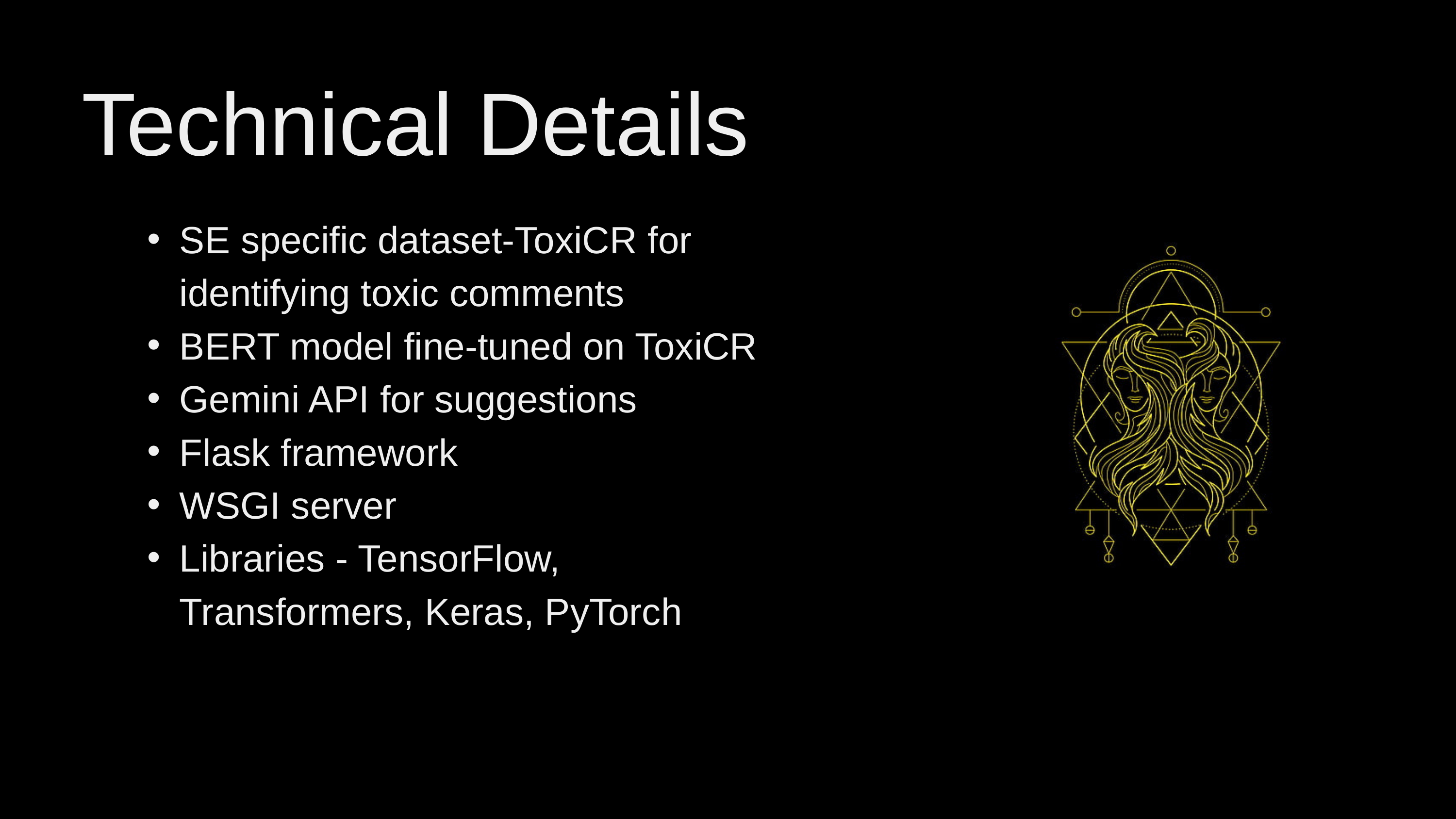

Technical Details

SE specific dataset-ToxiCR for identifying toxic comments
BERT model fine-tuned on ToxiCR
Gemini API for suggestions
Flask framework
WSGI server
Libraries - TensorFlow, Transformers, Keras, PyTorch